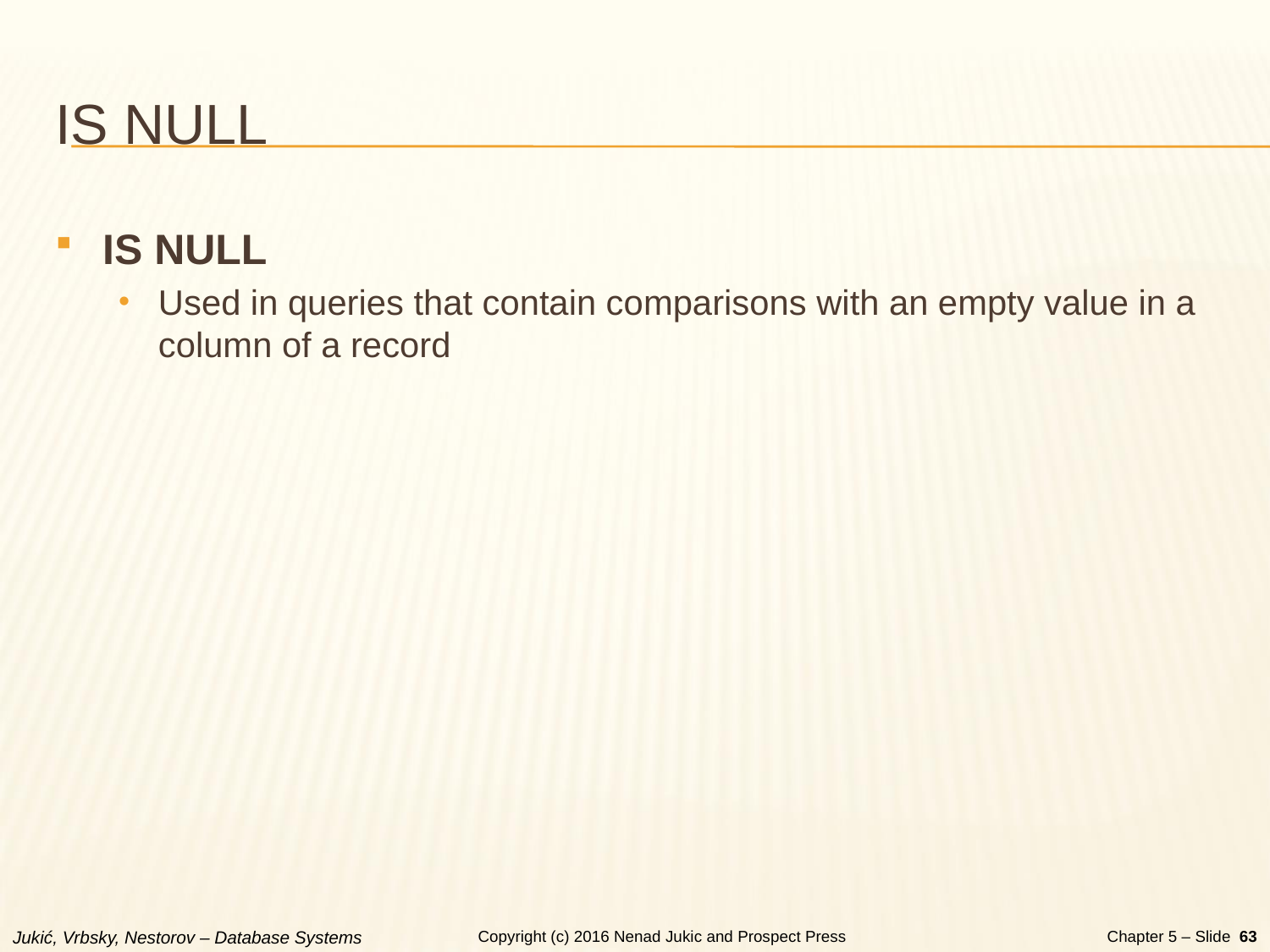

# IS NULL
IS NULL
Used in queries that contain comparisons with an empty value in a column of a record
Jukić, Vrbsky, Nestorov – Database Systems
Chapter 5 – Slide  63